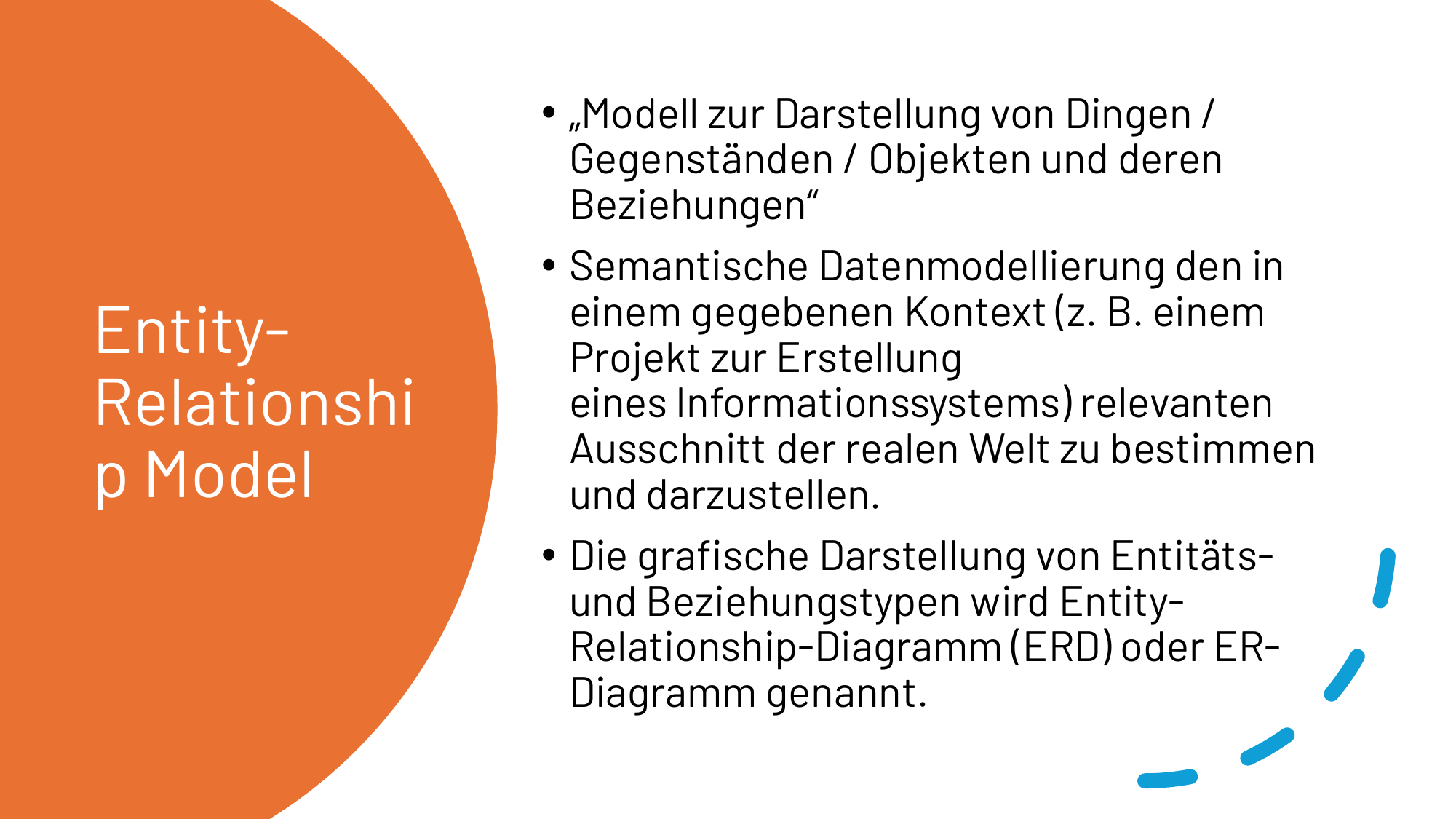

„Modell zur Darstellung von Dingen / Gegenständen / Objekten und deren Beziehungen“
Semantische Datenmodellierung den in einem gegebenen Kontext (z. B. einem Projekt zur Erstellung eines Informationssystems) relevanten Ausschnitt der realen Welt zu bestimmen und darzustellen.
Die grafische Darstellung von Entitäts- und Beziehungstypen wird Entity-Relationship-Diagramm (ERD) oder ER-Diagramm genannt.
# Entity-Relationship Model